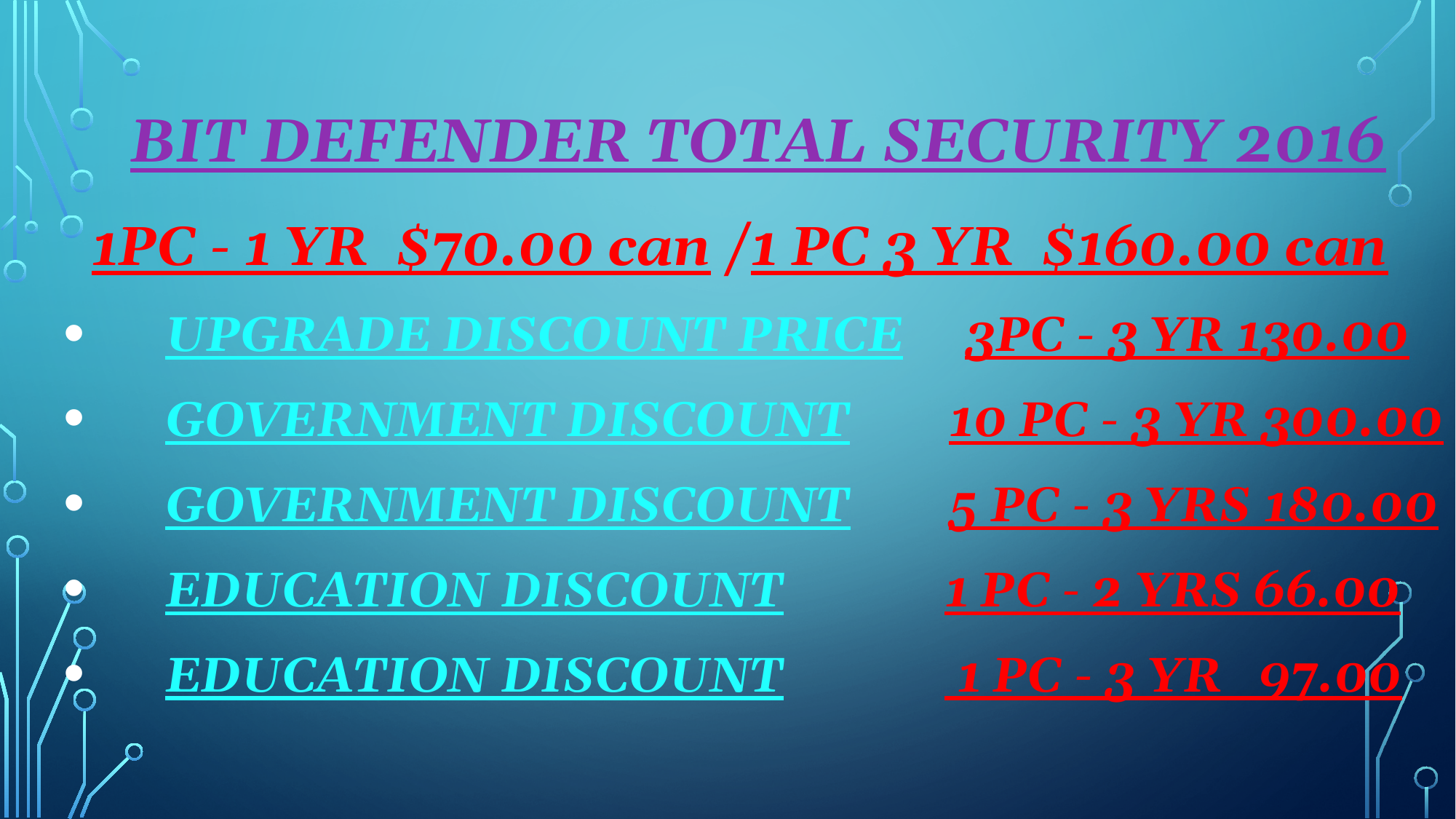

# BIT DEFENDER TOTAL SECURITY 2016
  1PC - 1 YR  $70.00 can /1 PC 3 YR  $160.00 can
      UPGRADE DISCOUNT PRICE     3PC - 3 YR 130.00
      GOVERNMENT DISCOUNT        10 PC - 3 YR 300.00
      GOVERNMENT DISCOUNT        5 PC - 3 YRS 180.00
      EDUCATION DISCOUNT             1 PC - 2 YRS 66.00
      EDUCATION DISCOUNT              1 PC - 3 YR   97.00